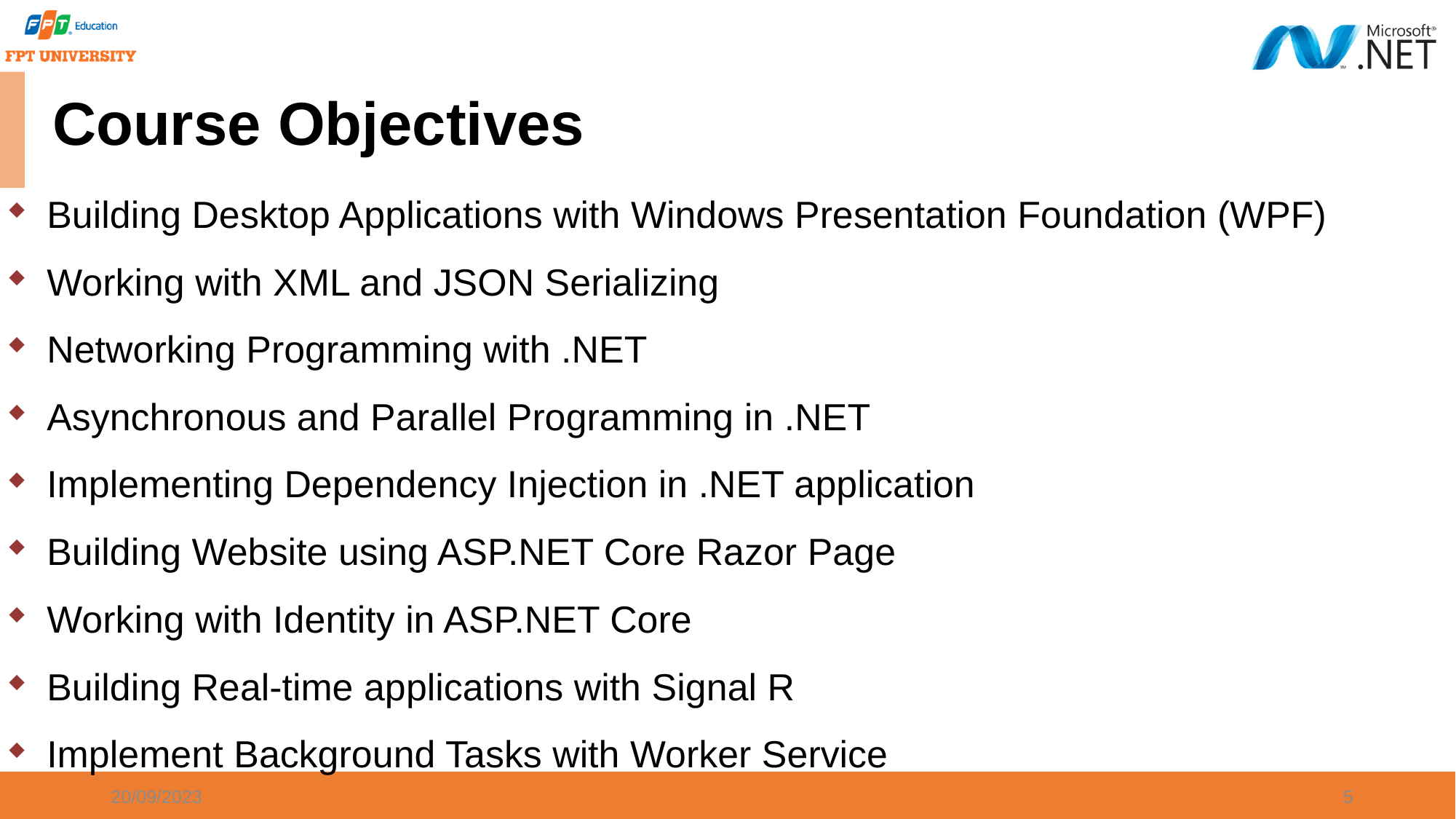

# Course Objectives
Building Desktop Applications with Windows Presentation Foundation (WPF)
Working with XML and JSON Serializing
Networking Programming with .NET
Asynchronous and Parallel Programming in .NET
Implementing Dependency Injection in .NET application
Building Website using ASP.NET Core Razor Page
Working with Identity in ASP.NET Core
Building Real-time applications with Signal R
Implement Background Tasks with Worker Service
20/09/2023
5